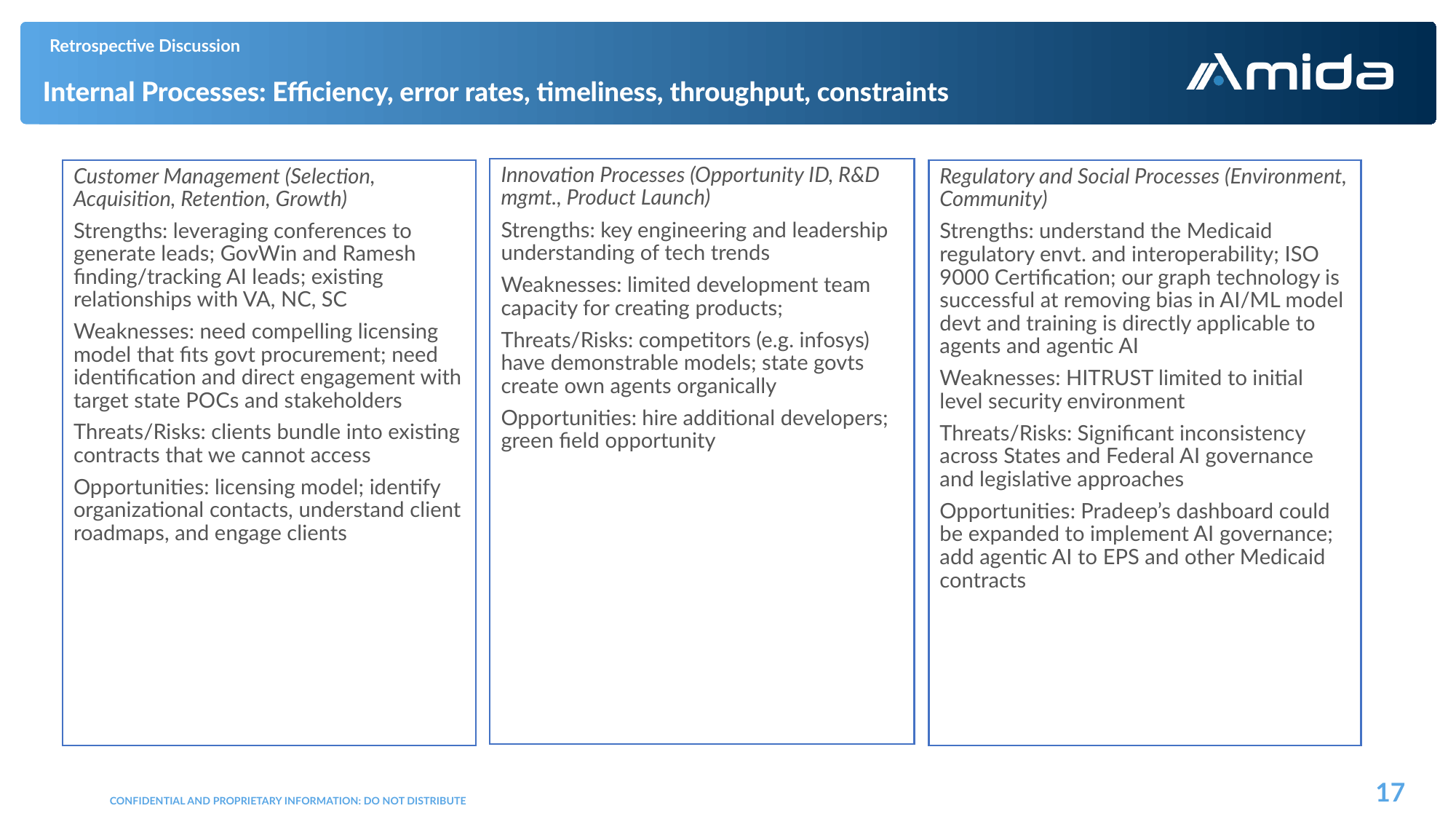

Retrospective Discussion
# Internal Processes: Efficiency, error rates, timeliness, throughput, constraints
Innovation Processes (Opportunity ID, R&D mgmt., Product Launch)
Strengths: key engineering and leadership understanding of tech trends
Weaknesses: limited development team capacity for creating products;
Threats/Risks: competitors (e.g. infosys) have demonstrable models; state govts create own agents organically
Opportunities: hire additional developers; green field opportunity

Customer Management (Selection, Acquisition, Retention, Growth)
Strengths: leveraging conferences to generate leads; GovWin and Ramesh finding/tracking AI leads; existing relationships with VA, NC, SC
Weaknesses: need compelling licensing model that fits govt procurement; need identification and direct engagement with target state POCs and stakeholders
Threats/Risks: clients bundle into existing contracts that we cannot access
Opportunities: licensing model; identify organizational contacts, understand client roadmaps, and engage clients

Regulatory and Social Processes (Environment, Community)
Strengths: understand the Medicaid regulatory envt. and interoperability; ISO 9000 Certification; our graph technology is successful at removing bias in AI/ML model devt and training is directly applicable to agents and agentic AI
Weaknesses: HITRUST limited to initial level security environment
Threats/Risks: Significant inconsistency across States and Federal AI governance and legislative approaches
Opportunities: Pradeep’s dashboard could be expanded to implement AI governance; add agentic AI to EPS and other Medicaid contracts